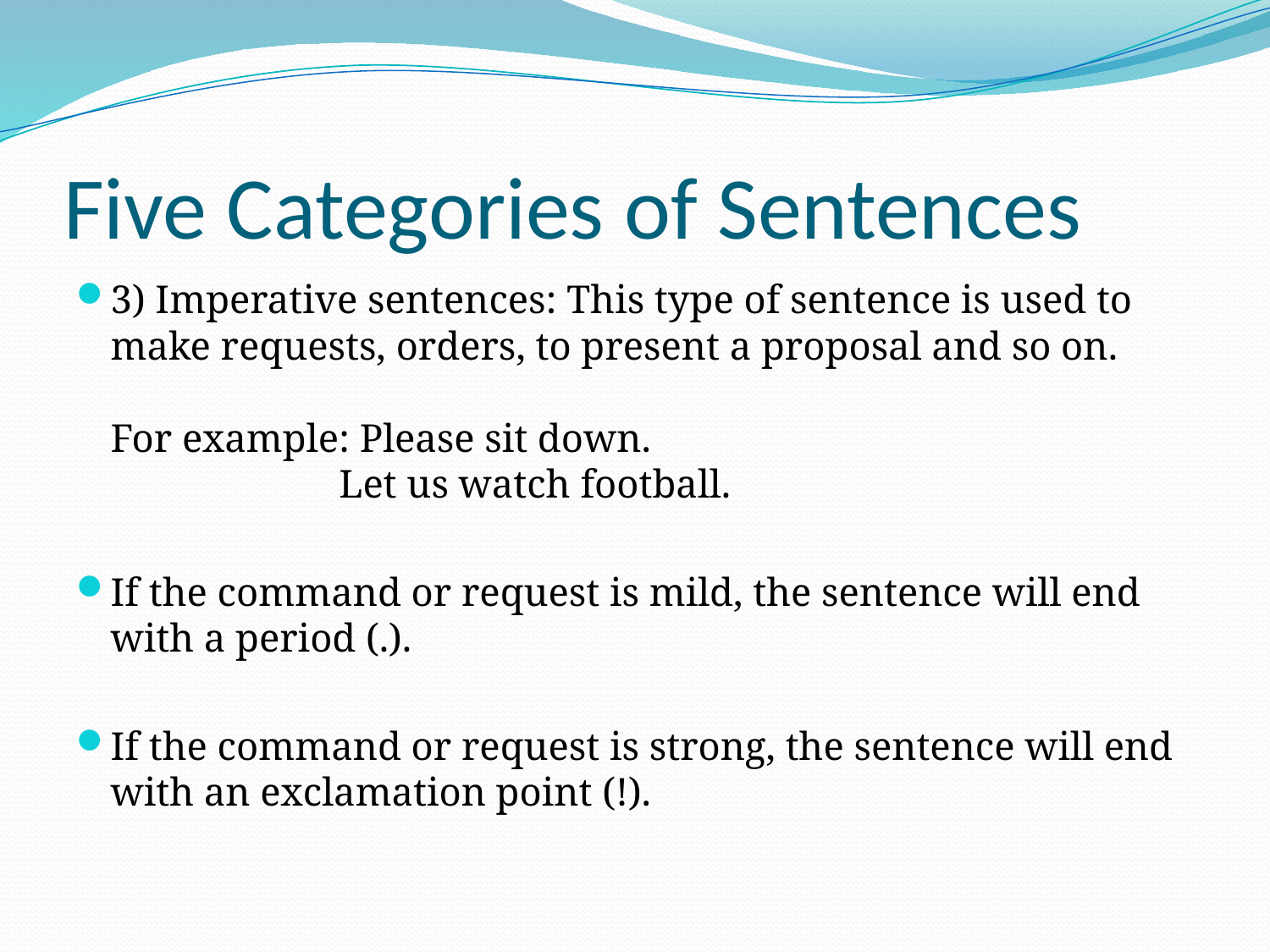

# Five Categories of Sentences
3) Imperative sentences: This type of sentence is used to make requests, orders, to present a proposal and so on.
For example: Please sit down.
                       Let us watch football.

If the command or request is mild, the sentence will end with a period (.).

If the command or request is strong, the sentence will end with an exclamation point (!).